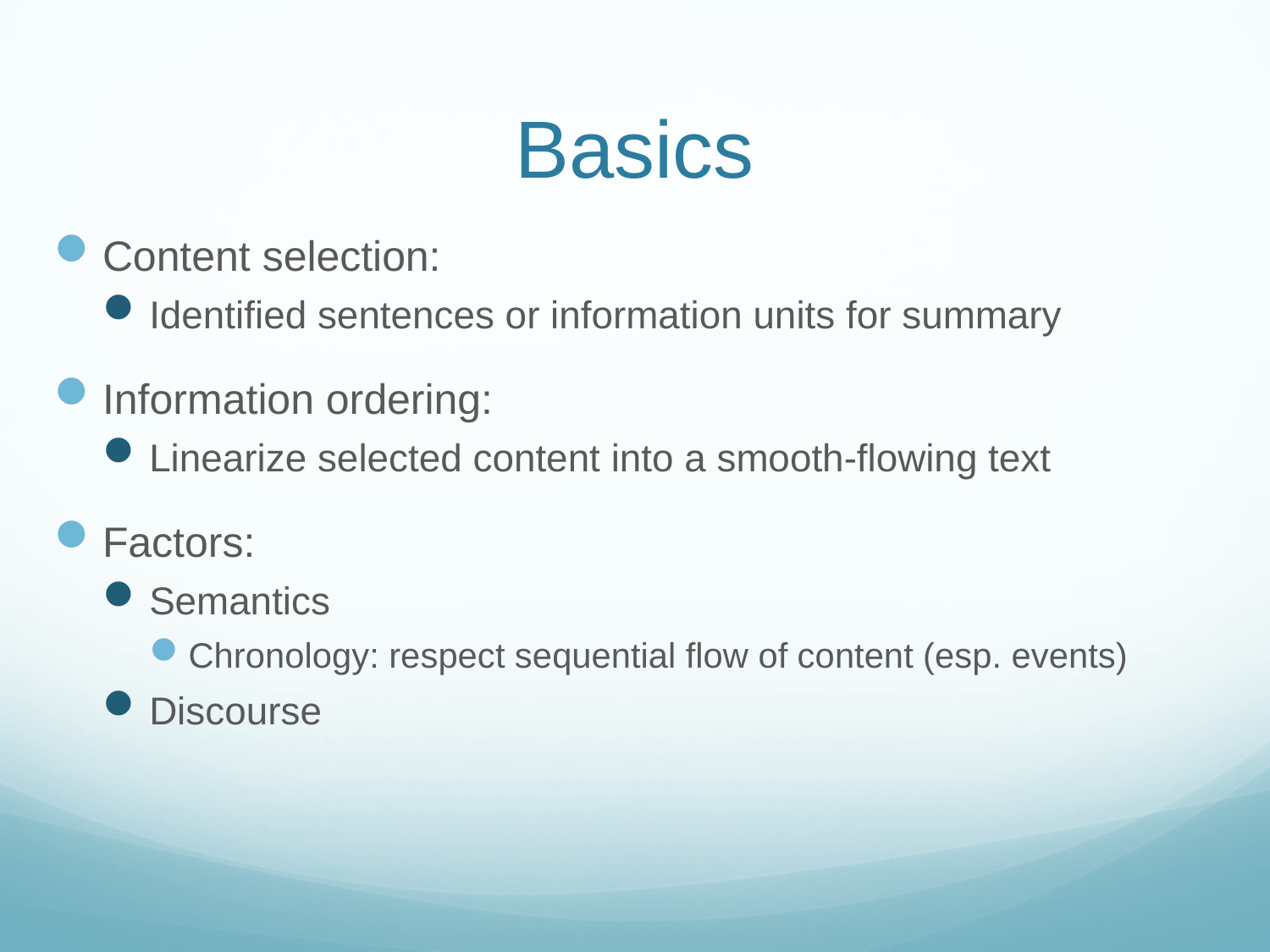

# Basics
Content selection:
Identified sentences or information units for summary
Information ordering:
Linearize selected content into a smooth-flowing text
Factors:
Semantics
Chronology: respect sequential flow of content (esp. events)
Discourse